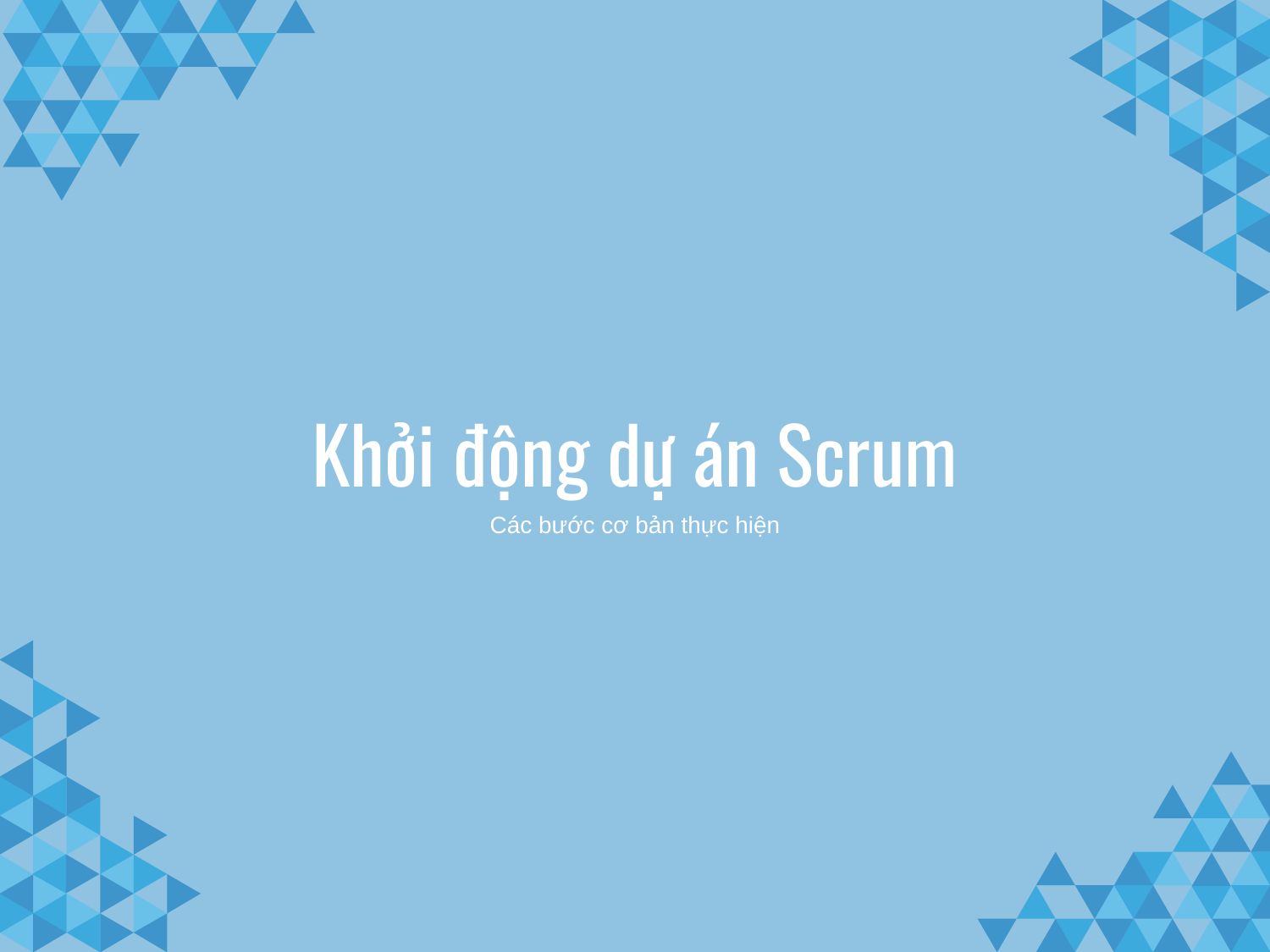

Khởi động dự án Scrum
Các bước cơ bản thực hiện